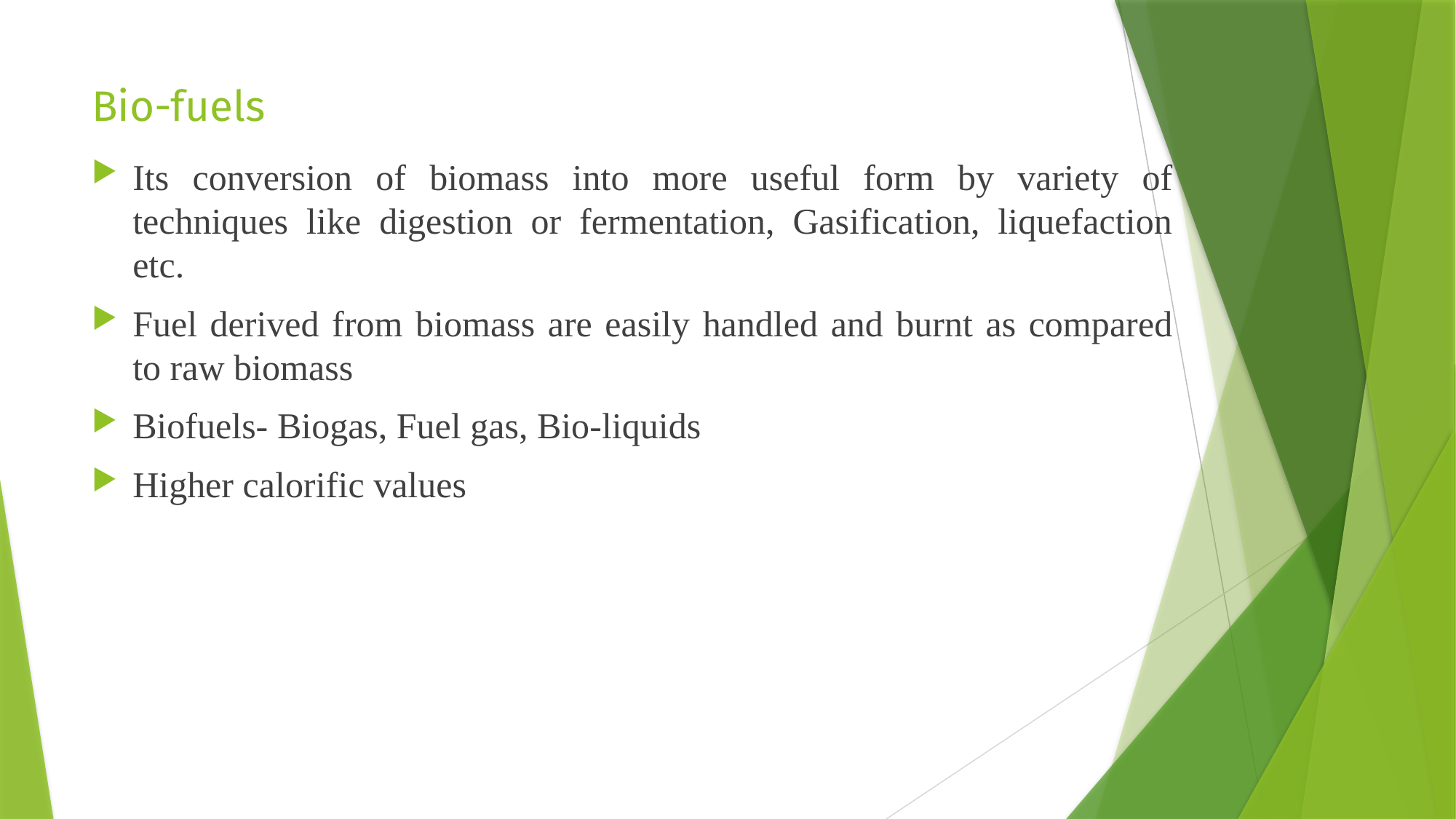

# Bio-fuels

Its conversion of biomass into more useful form by variety of techniques like digestion or fermentation, Gasification, liquefaction etc.
Fuel derived from biomass are easily handled and burnt as compared to raw biomass
Biofuels- Biogas, Fuel gas, Bio-liquids
Higher calorific values